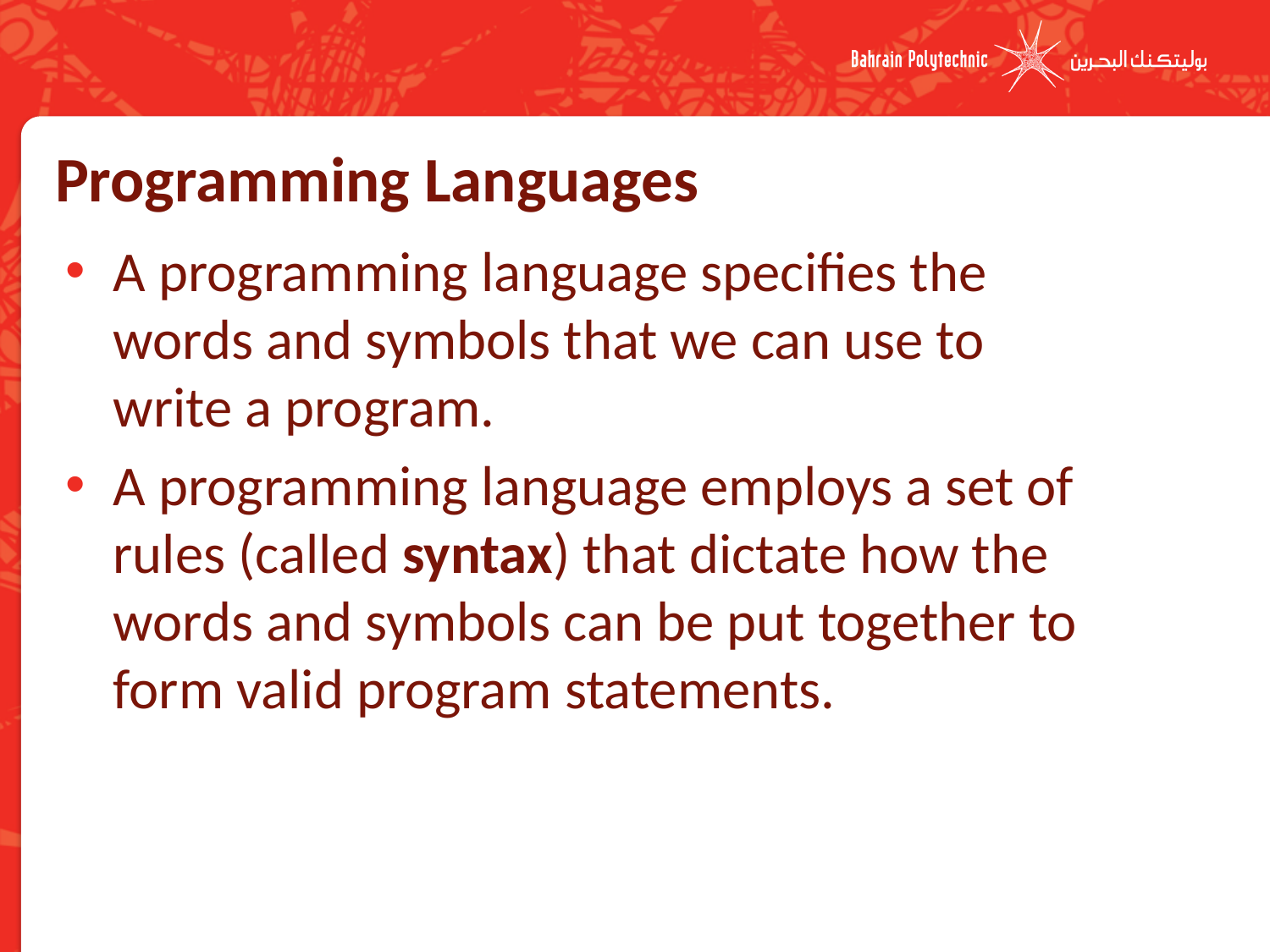

# Programming Languages
A programming language specifies the words and symbols that we can use to write a program.
A programming language employs a set of rules (called syntax) that dictate how the words and symbols can be put together to form valid program statements.